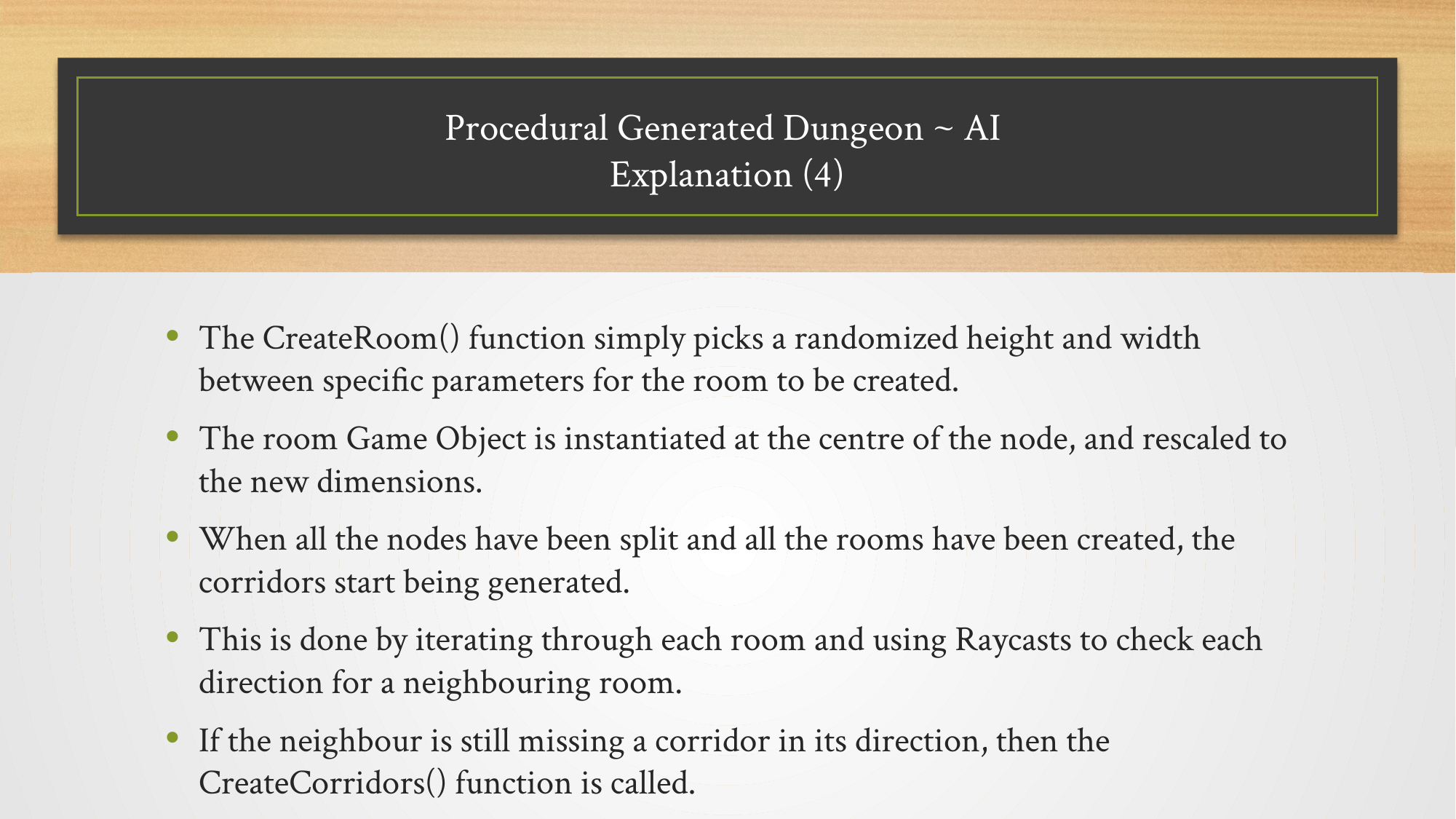

# Procedural Generated Dungeon ~ AI Explanation (4)

The CreateRoom() function simply picks a randomized height and width between specific parameters for the room to be created.
The room Game Object is instantiated at the centre of the node, and rescaled to the new dimensions.
When all the nodes have been split and all the rooms have been created, the corridors start being generated.
This is done by iterating through each room and using Raycasts to check each direction for a neighbouring room.
If the neighbour is still missing a corridor in its direction, then the CreateCorridors() function is called.